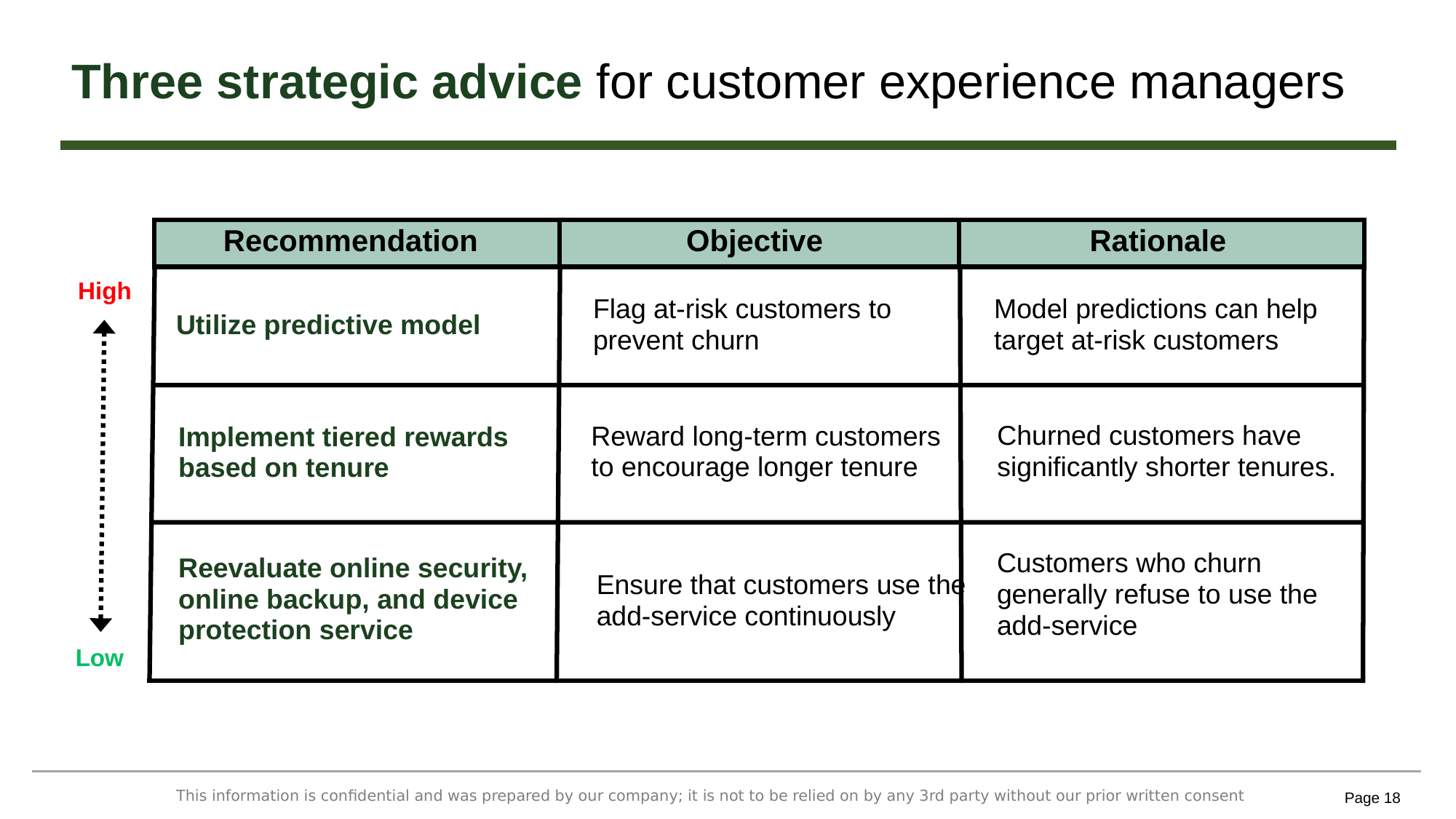

# Three strategic advice for customer experience managers

Recommendation
Objective
Rationale

High
Flag at-risk customers to prevent churn
Model predictions can help target at-risk customers
Utilize predictive model

Churned customers have significantly shorter tenures.
Reward long-term customers to encourage longer tenure
Implement tiered rewards based on tenure

Customers who churn generally refuse to use the add-service
Reevaluate online security, online backup, and device protection service
Ensure that customers use the add-service continuously
Low

Page 18
This information is confidential and was prepared by our company; it is not to be relied on by any 3rd party without our prior written consent